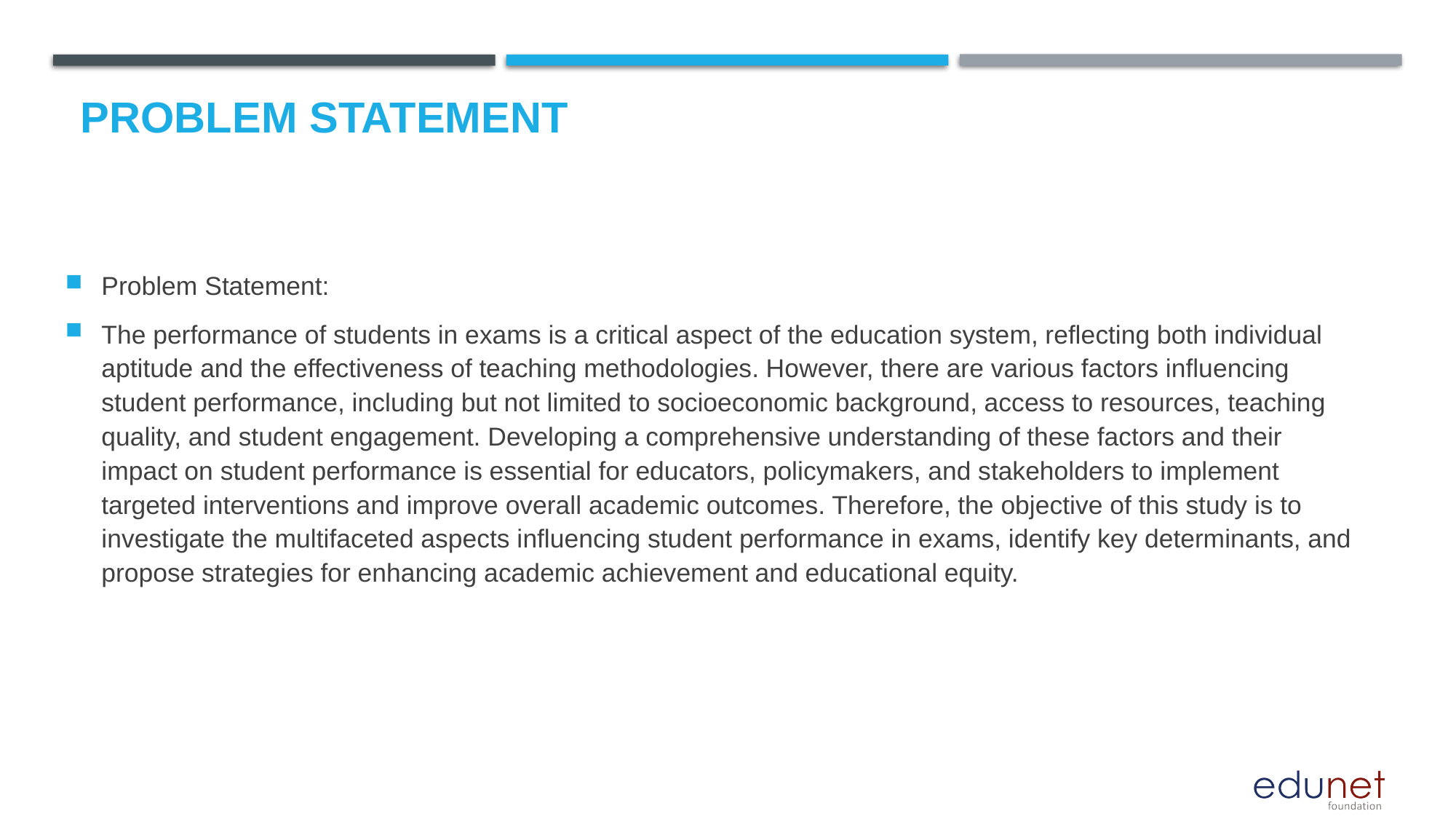

# Problem Statement
Problem Statement:
The performance of students in exams is a critical aspect of the education system, reflecting both individual aptitude and the effectiveness of teaching methodologies. However, there are various factors influencing student performance, including but not limited to socioeconomic background, access to resources, teaching quality, and student engagement. Developing a comprehensive understanding of these factors and their impact on student performance is essential for educators, policymakers, and stakeholders to implement targeted interventions and improve overall academic outcomes. Therefore, the objective of this study is to investigate the multifaceted aspects influencing student performance in exams, identify key determinants, and propose strategies for enhancing academic achievement and educational equity.